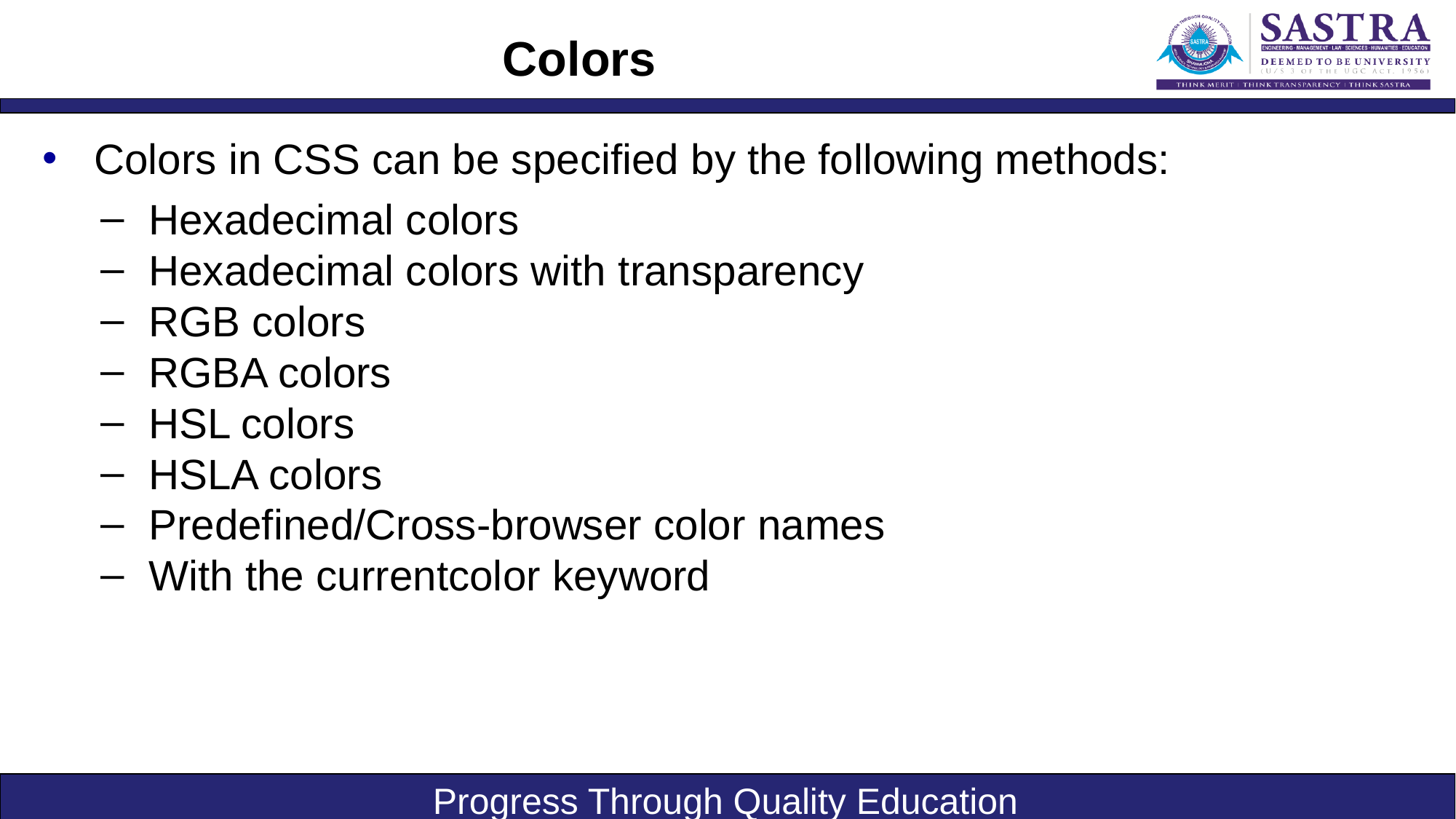

# Colors
Colors in CSS can be specified by the following methods:
Hexadecimal colors
Hexadecimal colors with transparency
RGB colors
RGBA colors
HSL colors
HSLA colors
Predefined/Cross-browser color names
With the currentcolor keyword